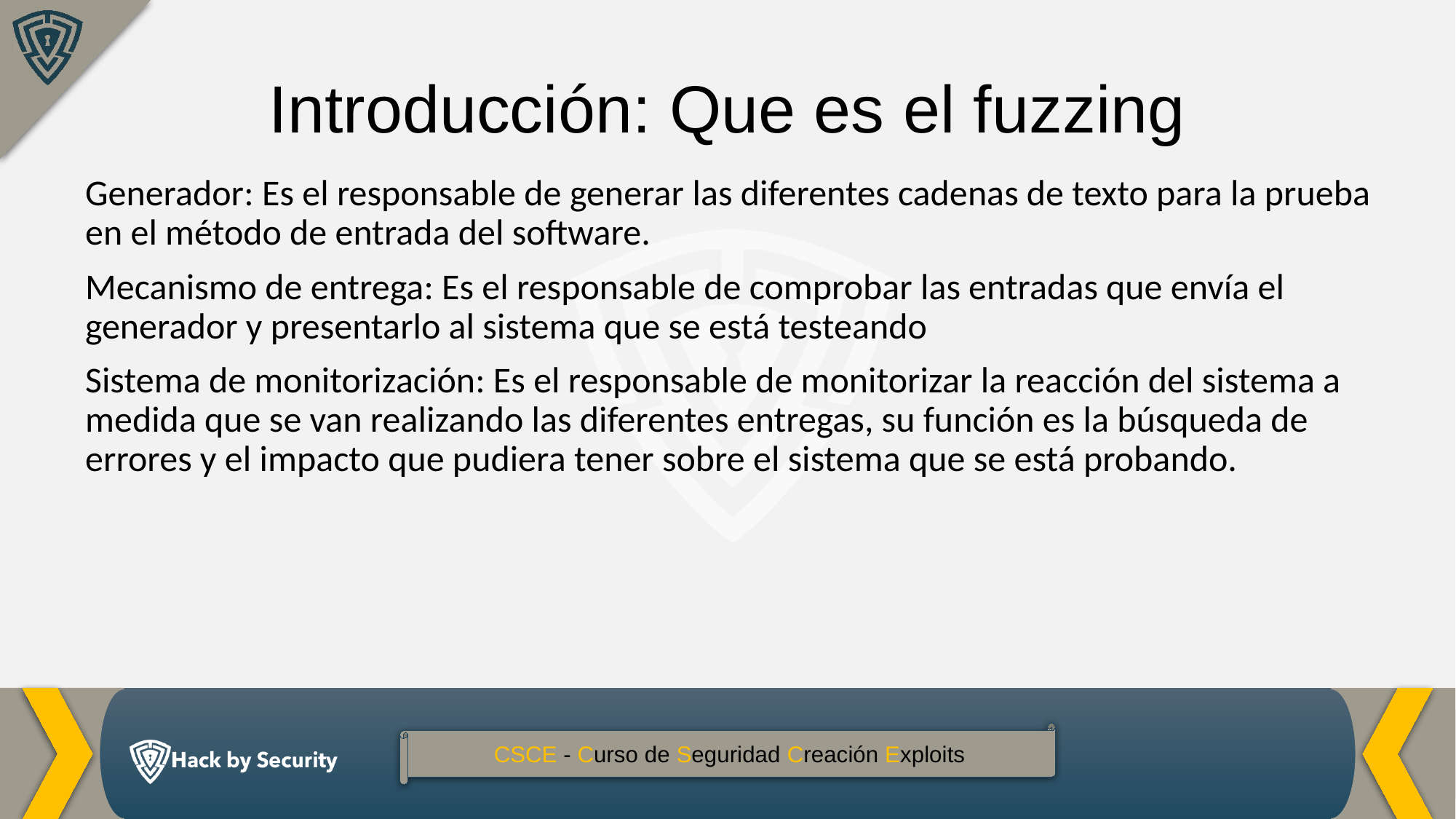

Introducción: Que es el fuzzing
Generador: Es el responsable de generar las diferentes cadenas de texto para la prueba en el método de entrada del software.
Mecanismo de entrega: Es el responsable de comprobar las entradas que envía el generador y presentarlo al sistema que se está testeando
Sistema de monitorización: Es el responsable de monitorizar la reacción del sistema a medida que se van realizando las diferentes entregas, su función es la búsqueda de errores y el impacto que pudiera tener sobre el sistema que se está probando.